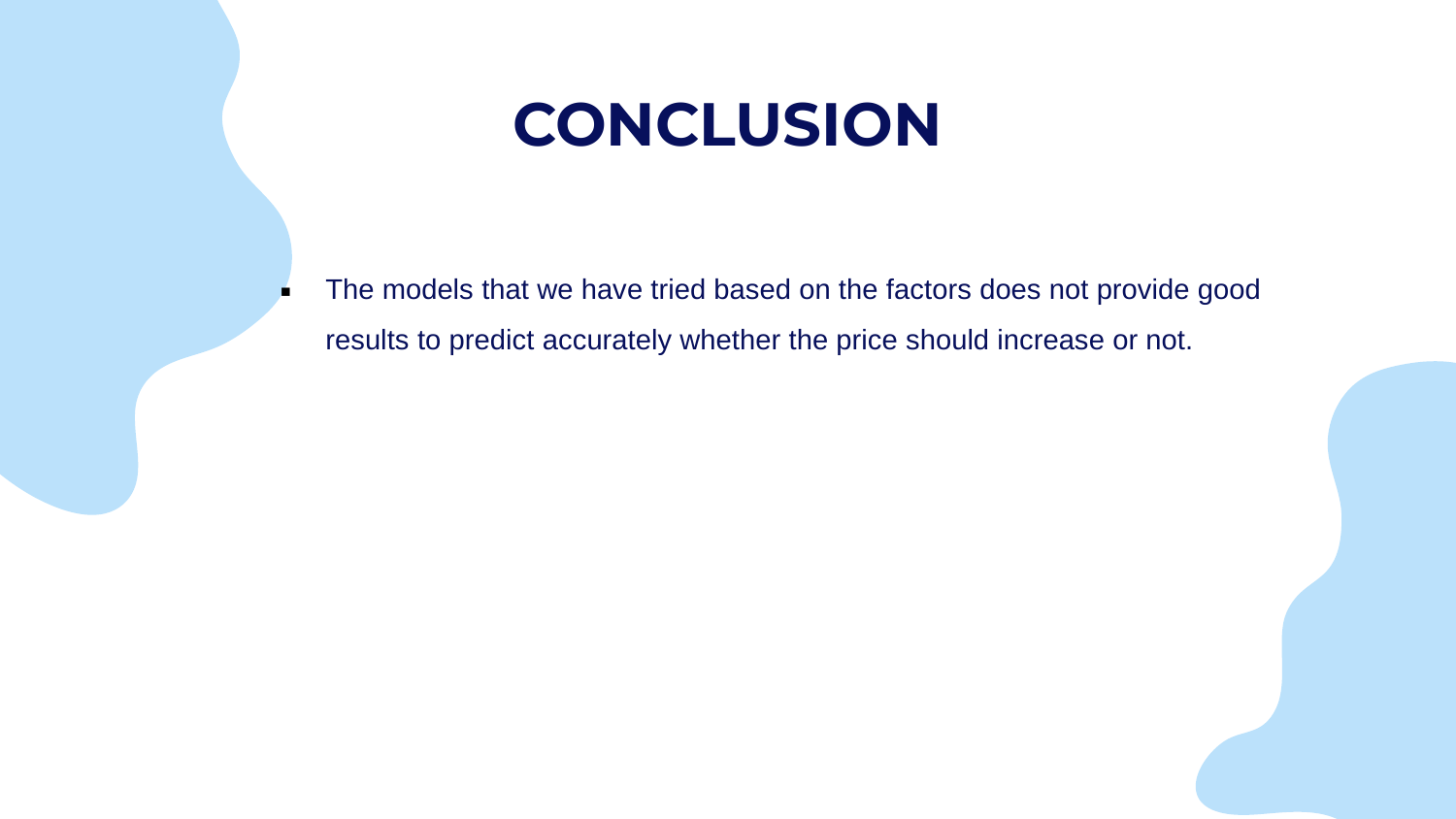

CONCLUSION

The models that we have tried based on the factors does not provide good results to predict accurately whether the price should increase or not.